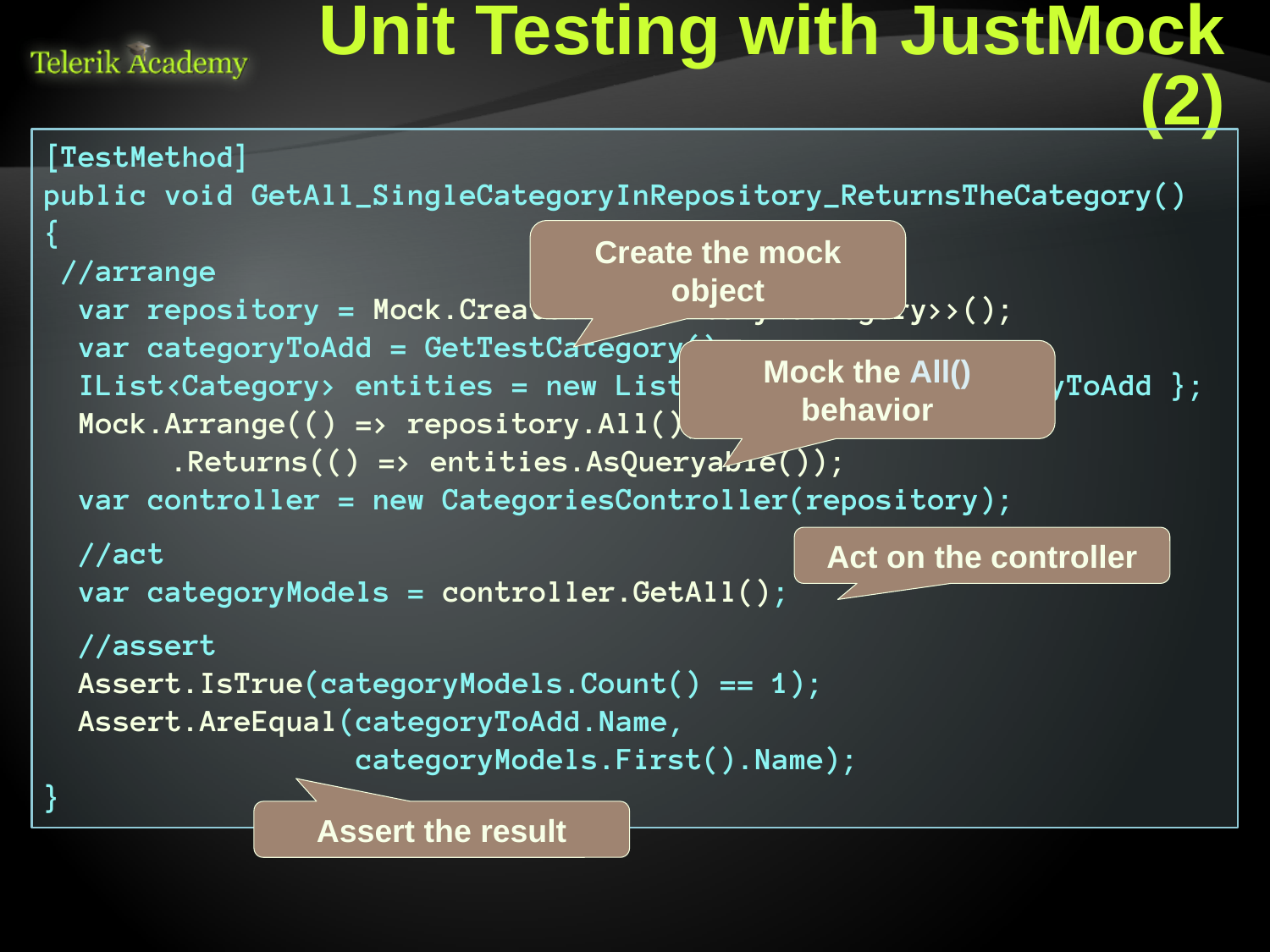

# Unit Testing with JustMock (2)
[TestMethod]
public void GetAll_SingleCategoryInRepository_ReturnsTheCategory()
{
 //arrange
  var repository = Mock.Create<IRepository<Category>>();
  var categoryToAdd = GetTestCategory();
  IList<Category> entities = new List<Category>(){ categoryToAdd };
  Mock.Arrange(() => repository.All())
	.Returns(() => entities.AsQueryable());
  var controller = new CategoriesController(repository);
  //act
  var categoryModels = controller.GetAll();
  //assert
  Assert.IsTrue(categoryModels.Count() == 1);
  Assert.AreEqual(categoryToAdd.Name,
                  categoryModels.First().Name);
}
Create the mock object
Mock the All() behavior
Act on the controller
Assert the result